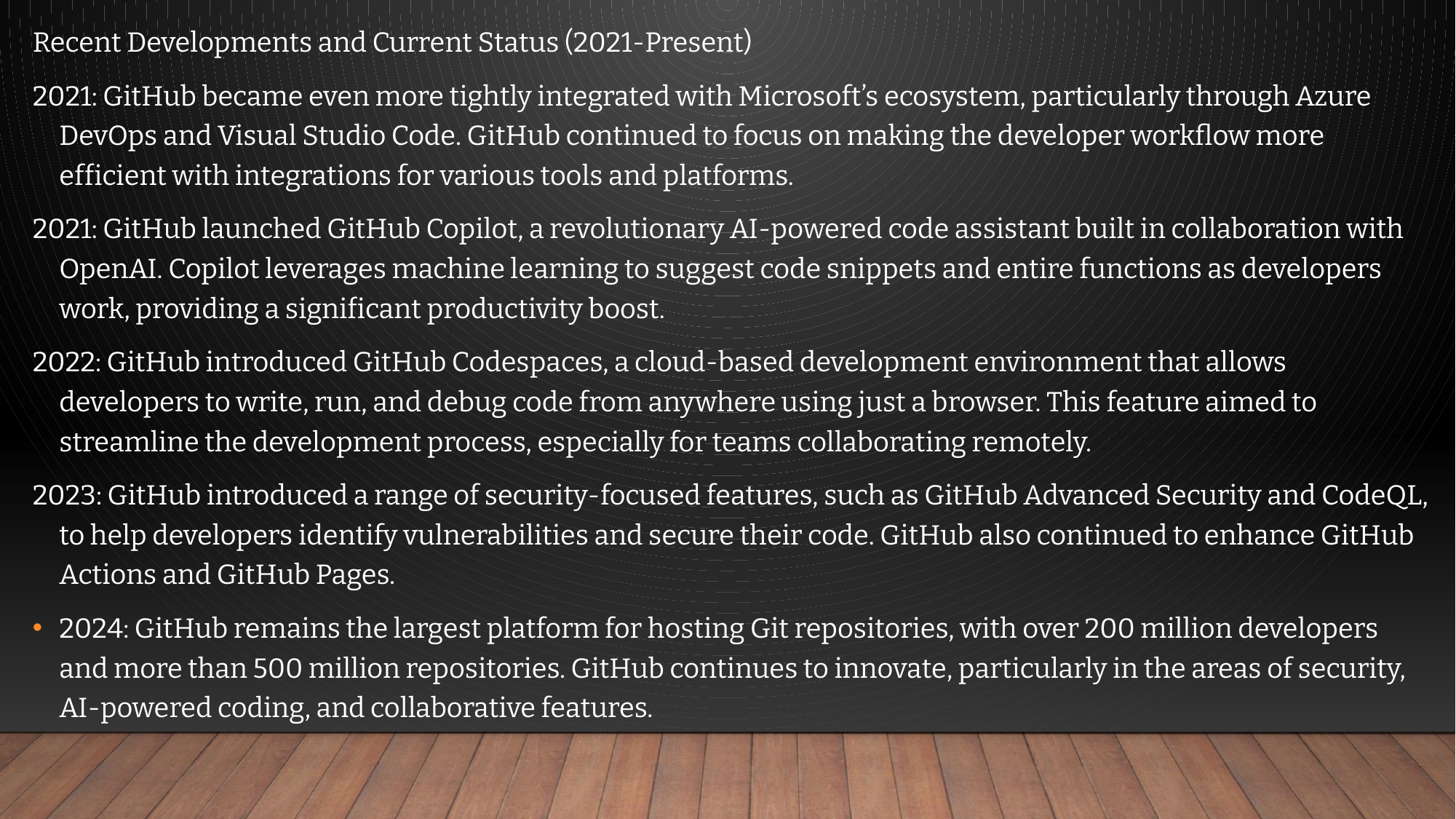

Recent Developments and Current Status (2021-Present)
2021: GitHub became even more tightly integrated with Microsoft’s ecosystem, particularly through Azure DevOps and Visual Studio Code. GitHub continued to focus on making the developer workflow more efficient with integrations for various tools and platforms.
2021: GitHub launched GitHub Copilot, a revolutionary AI-powered code assistant built in collaboration with OpenAI. Copilot leverages machine learning to suggest code snippets and entire functions as developers work, providing a significant productivity boost.
2022: GitHub introduced GitHub Codespaces, a cloud-based development environment that allows developers to write, run, and debug code from anywhere using just a browser. This feature aimed to streamline the development process, especially for teams collaborating remotely.
2023: GitHub introduced a range of security-focused features, such as GitHub Advanced Security and CodeQL, to help developers identify vulnerabilities and secure their code. GitHub also continued to enhance GitHub Actions and GitHub Pages.
2024: GitHub remains the largest platform for hosting Git repositories, with over 200 million developers and more than 500 million repositories. GitHub continues to innovate, particularly in the areas of security, AI-powered coding, and collaborative features.